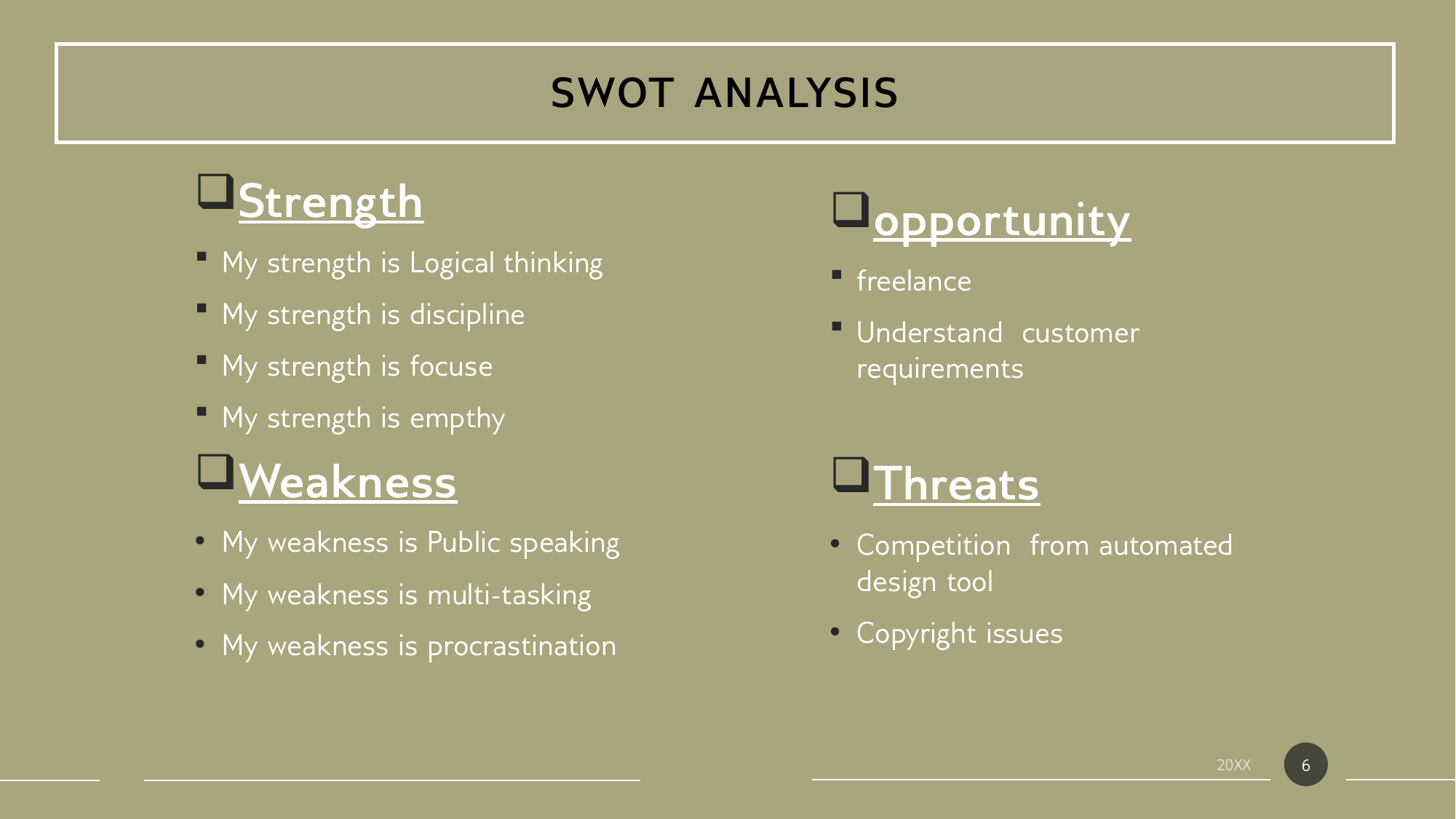

# Swot analysis
Strength
My strength is Logical thinking
My strength is discipline
My strength is focuse
My strength is empthy
Weakness
My weakness is Public speaking
My weakness is multi-tasking
My weakness is procrastination

opportunity
freelance
Understand  customer requirements

Threats
Competition  from automated design tool
Copyright issues

6
20XX